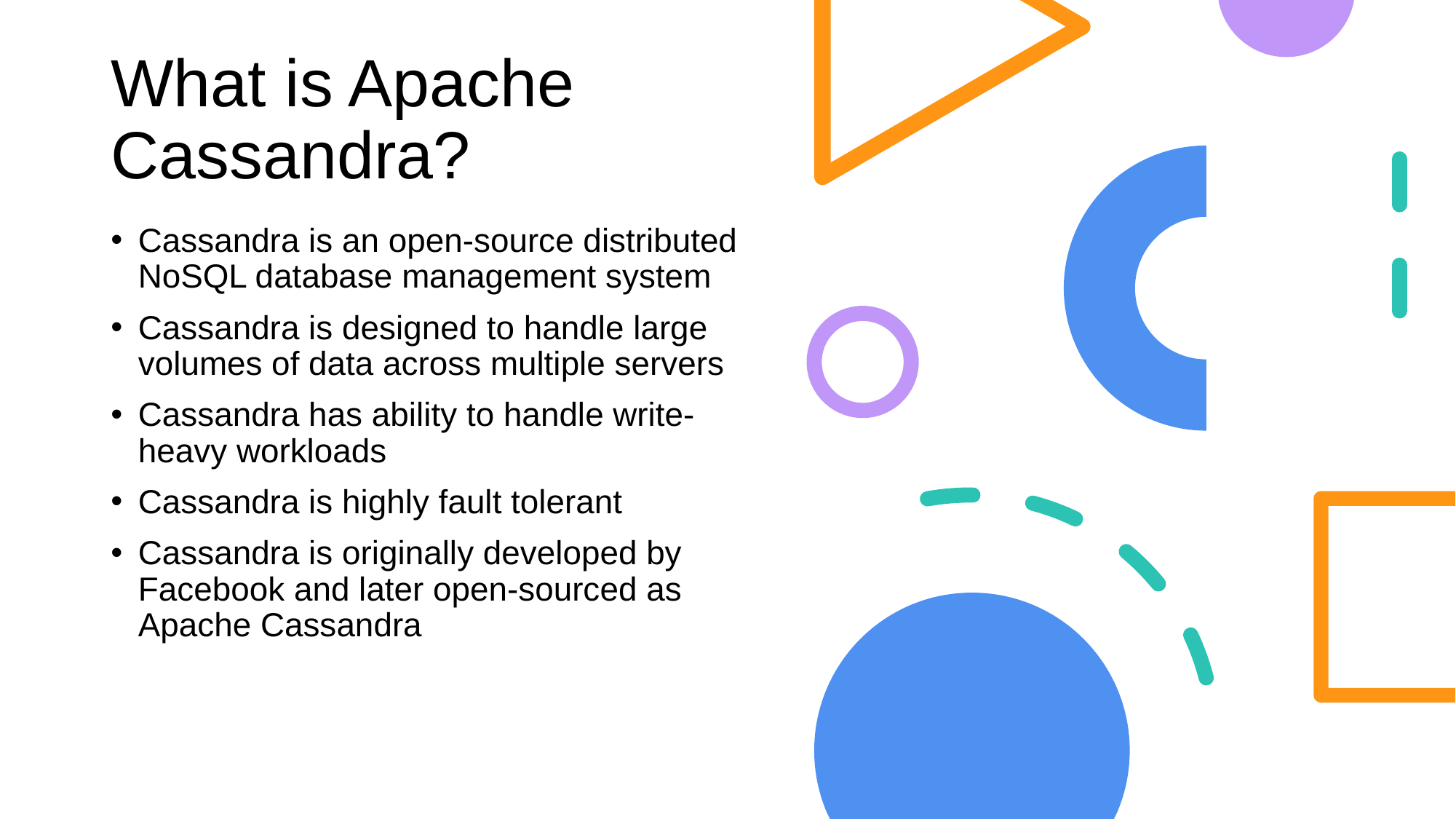

# What is Apache Cassandra?

Cassandra is an open-source distributed NoSQL database management system
Cassandra is designed to handle large volumes of data across multiple servers
Cassandra has ability to handle write-heavy workloads
Cassandra is highly fault tolerant
Cassandra is originally developed by Facebook and later open-sourced as Apache Cassandra